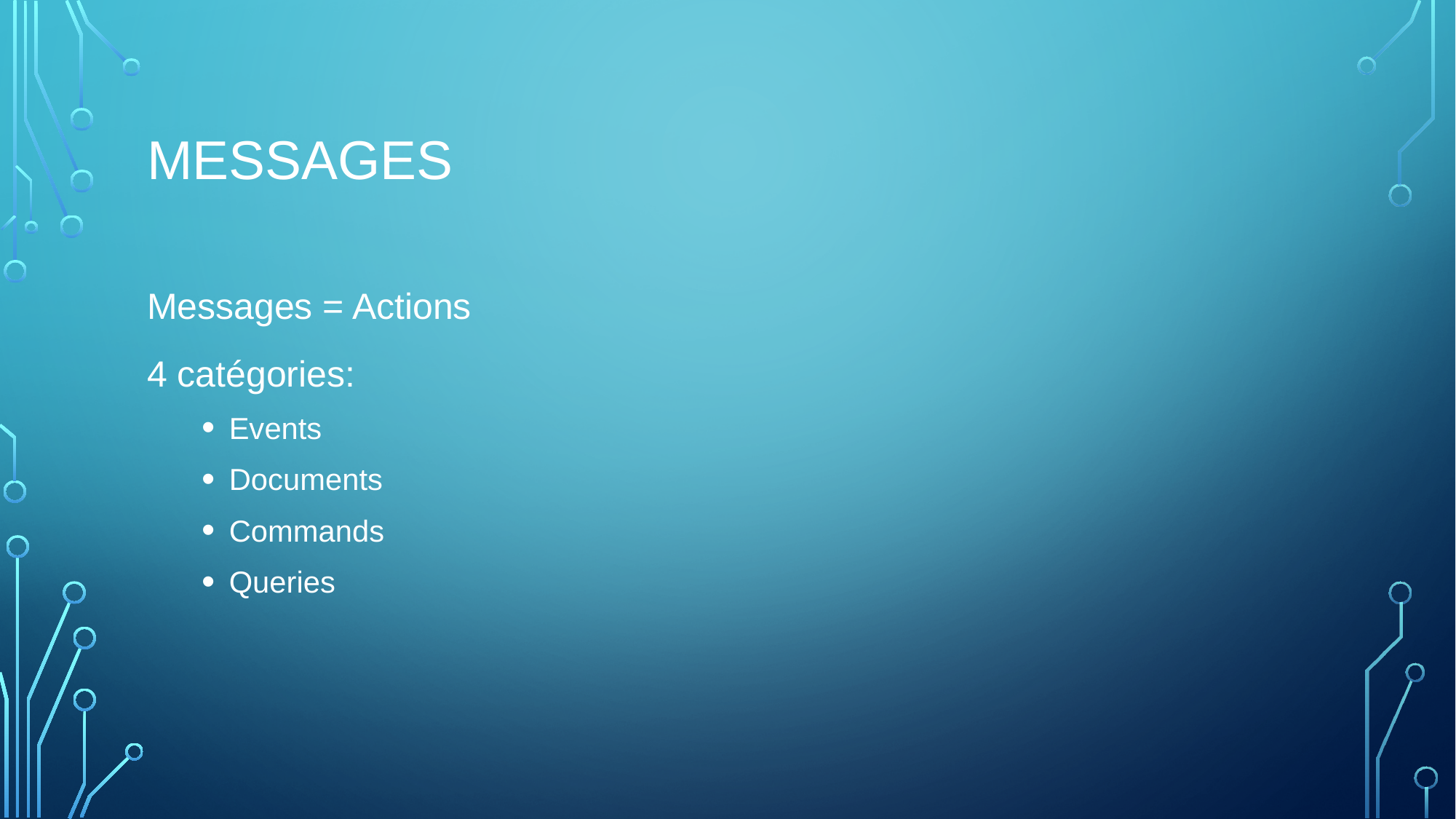

# Messages
Messages = Actions
4 catégories:
Events
Documents
Commands
Queries